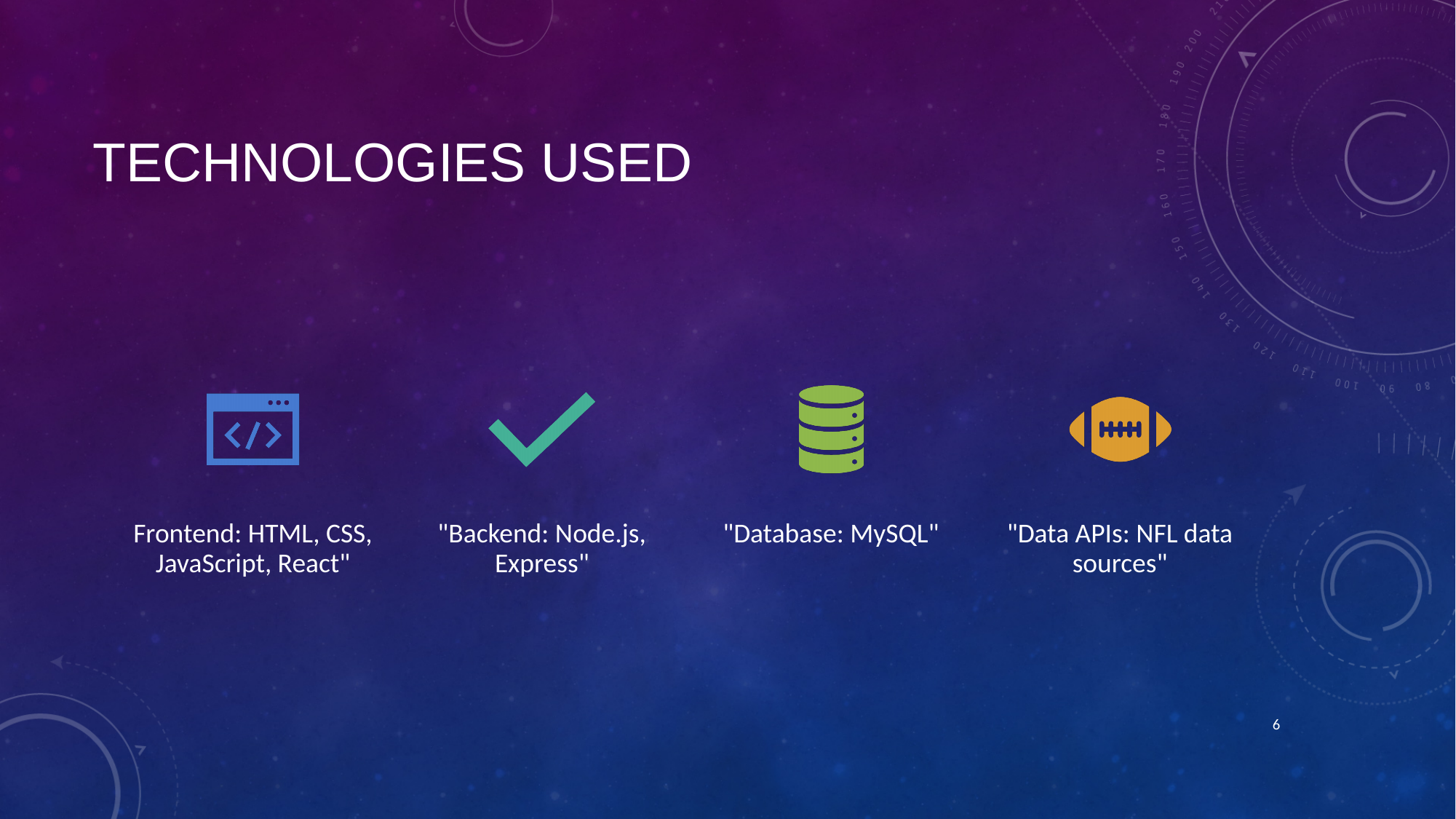

# Technologies Used
Frontend: HTML, CSS, JavaScript, React"
"Backend: Node.js, Express"
"Database: MySQL"
"Data APIs: NFL data sources"

6